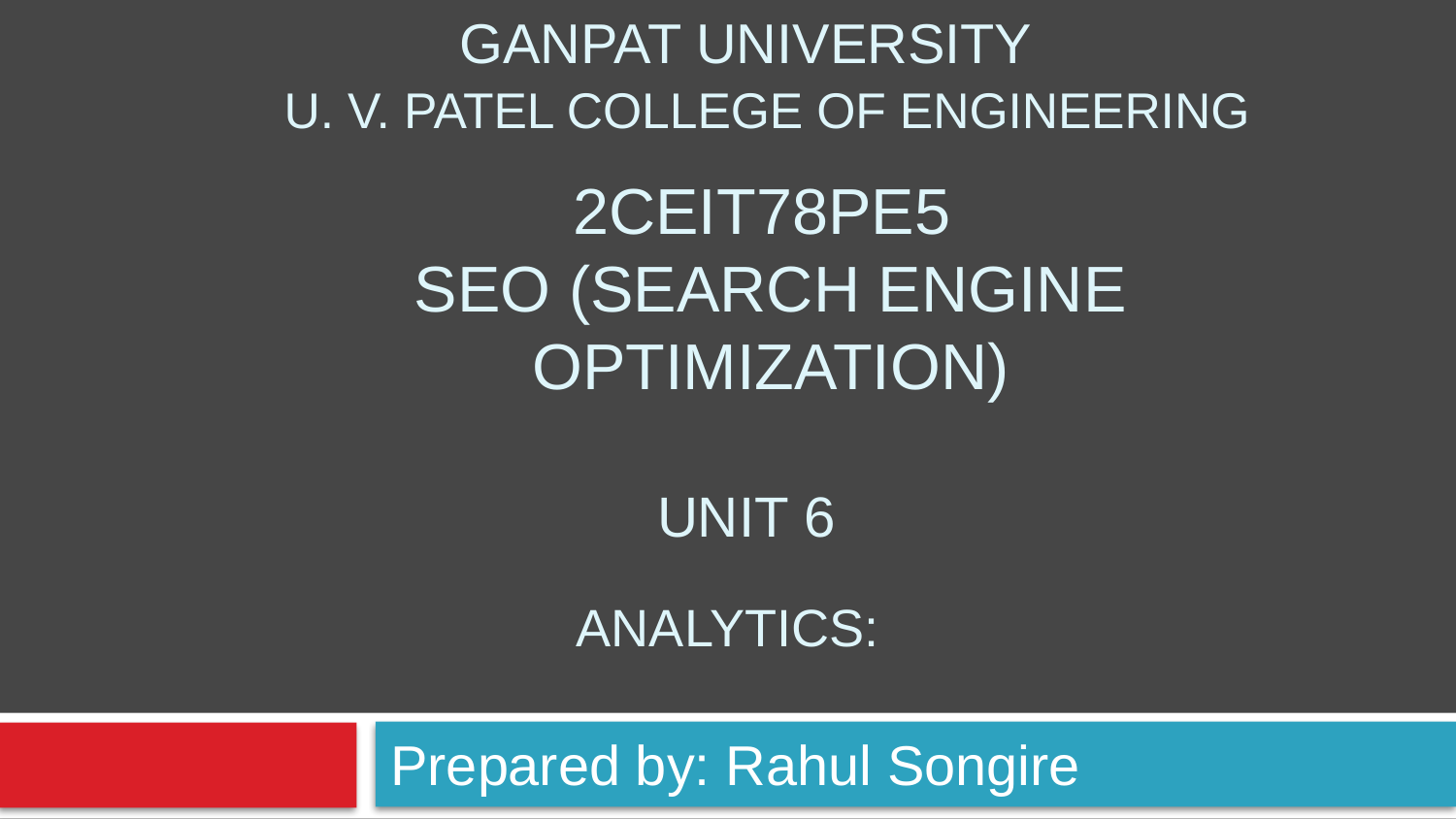

GANPAT UNIVERSITY
U. V. PATEL COLLEGE OF ENGINEERING
# 2CEIT78PE5 SEO (Search Engine optimization)
Unit 6
ANALYTICS:
Prepared by: Rahul Songire